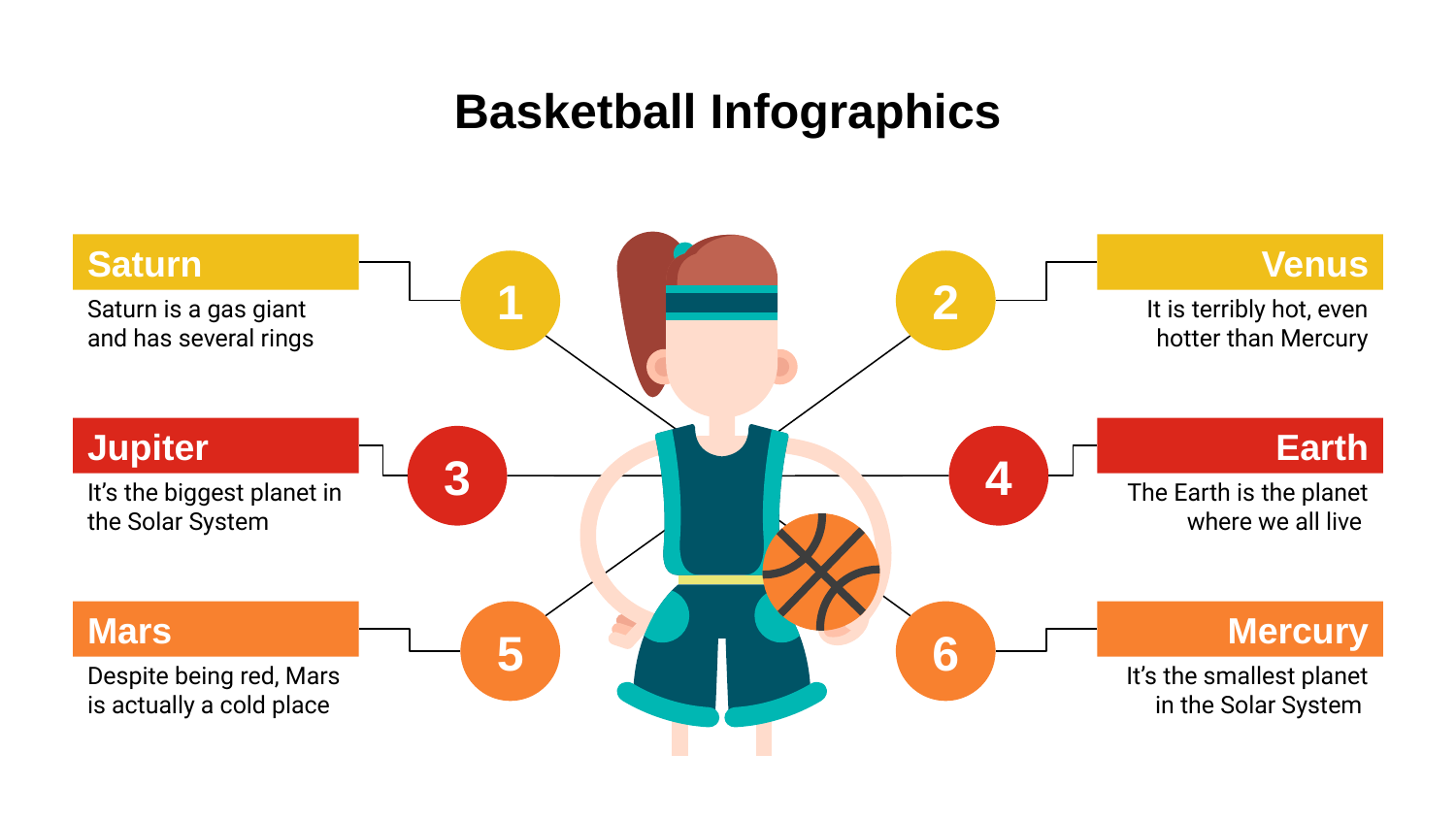

# Basketball Infographics

Saturn
1
Saturn is a gas giant and has several rings
Venus
2
It is terribly hot, even hotter than Mercury

Jupiter
3
It’s the biggest planet in the Solar System
Earth
4
The Earth is the planet where we all live

Mars
5
Despite being red, Mars is actually a cold place

Mercury
6
It’s the smallest planet in the Solar System